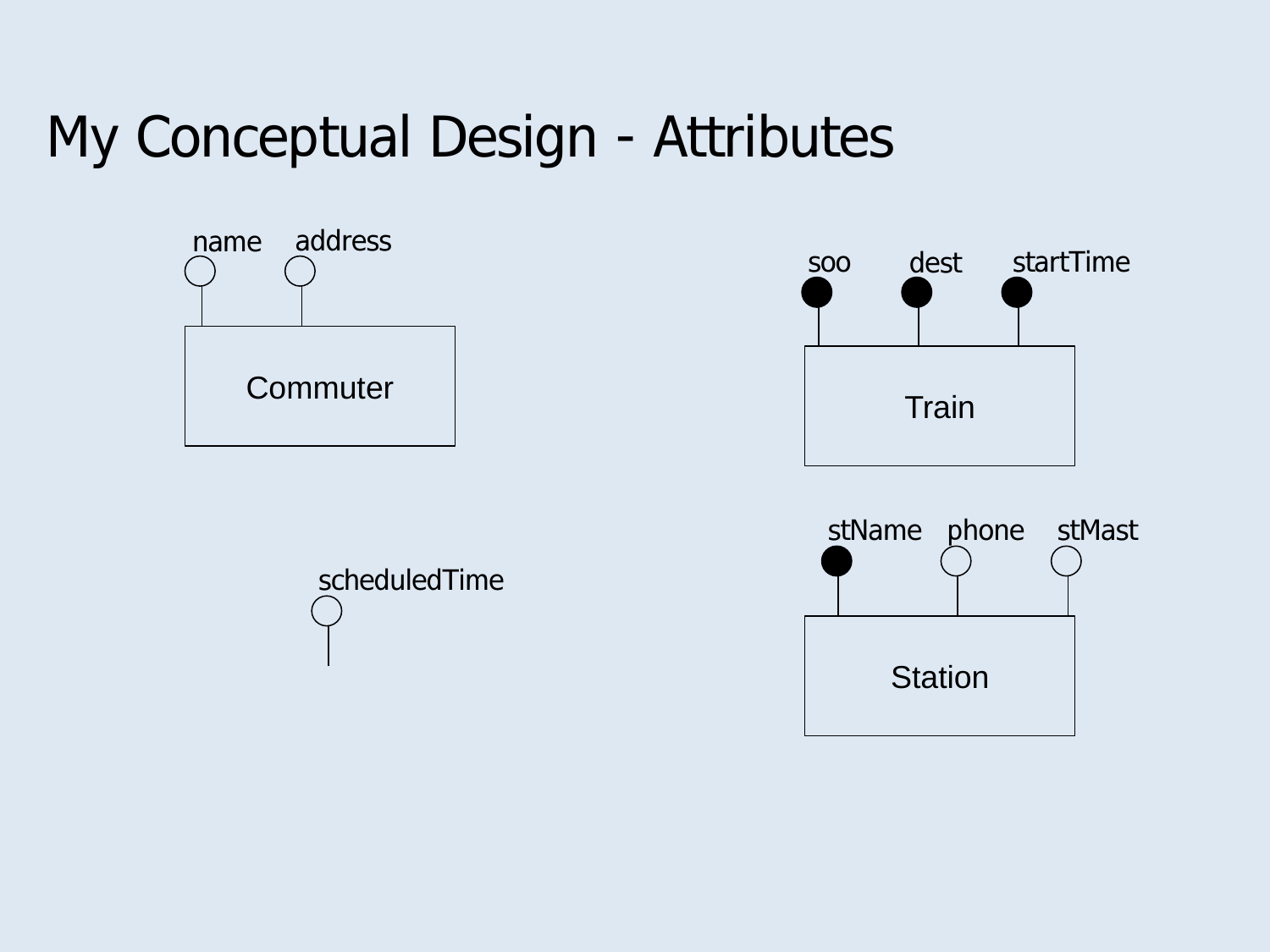

My Conceptual Design - Attributes
address
name
soo
startTime
dest

Commuter
Train
stName
phone
stMast

scheduledTime

Station